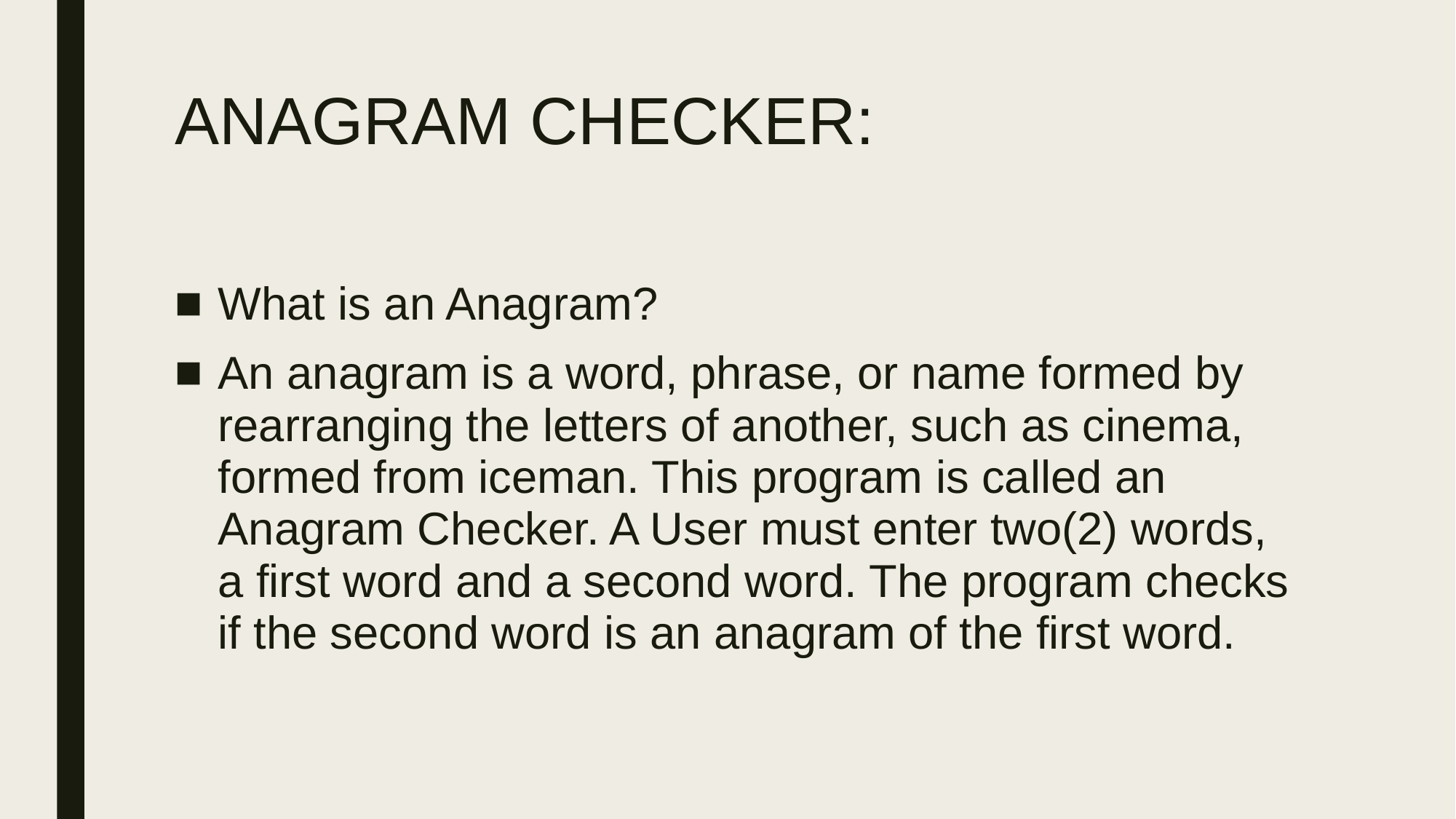

# ANAGRAM CHECKER:
What is an Anagram?
An anagram is a word, phrase, or name formed by rearranging the letters of another, such as cinema, formed from iceman. This program is called an Anagram Checker. A User must enter two(2) words, a first word and a second word. The program checks if the second word is an anagram of the first word.